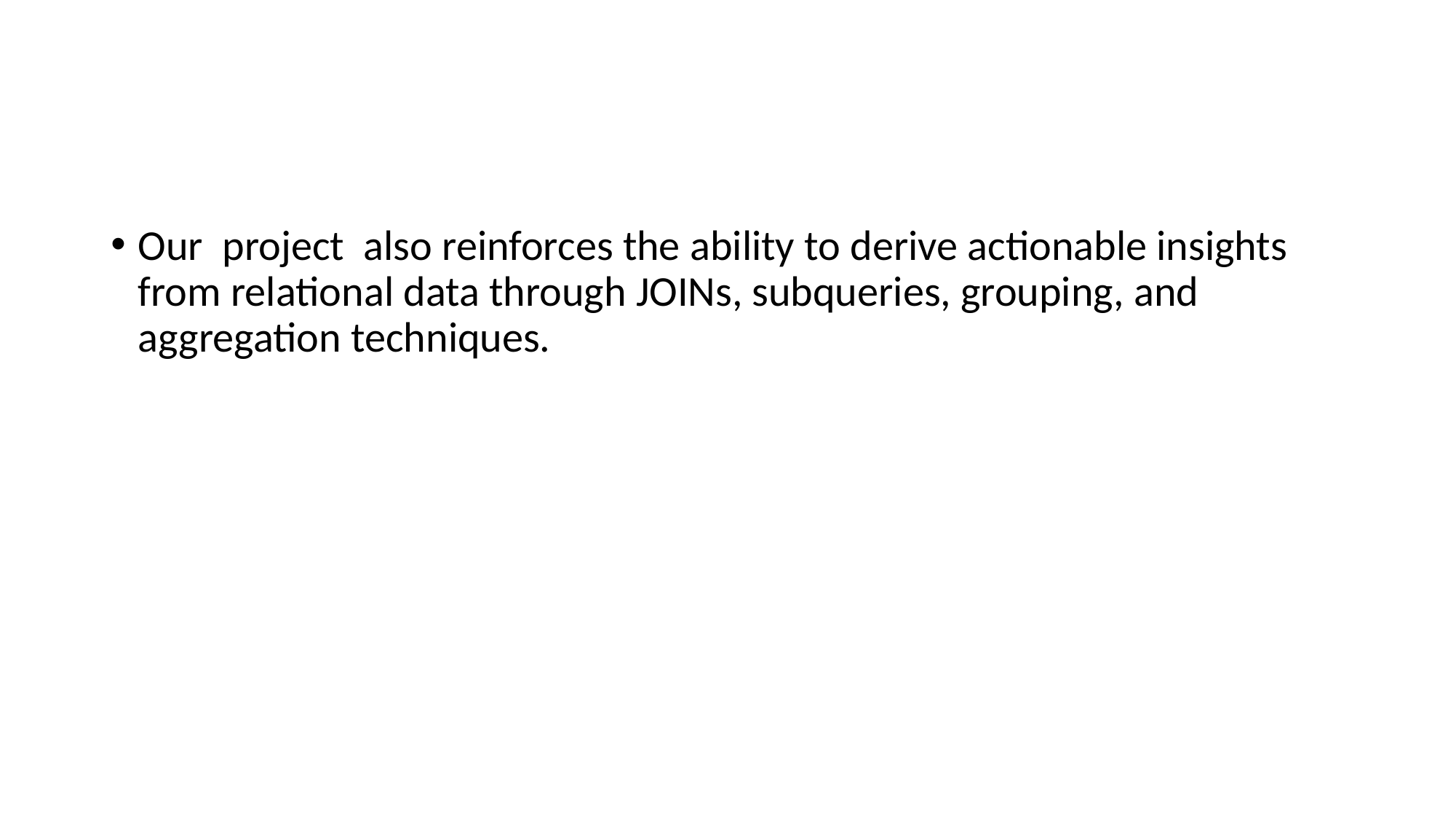

#
Our  project  also reinforces the ability to derive actionable insights from relational data through JOINs, subqueries, grouping, and aggregation techniques.